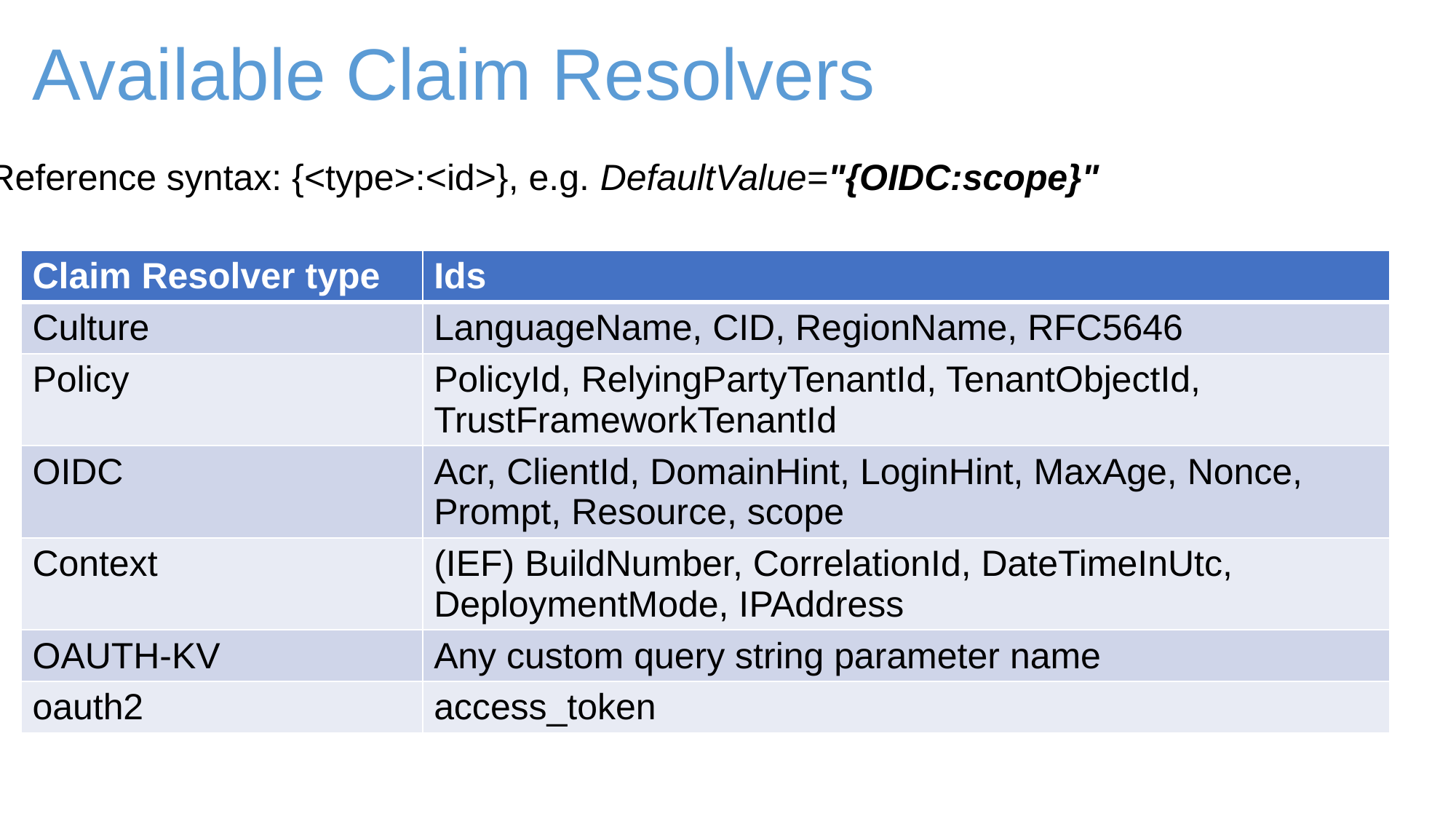

# Available Claim Resolvers
Reference syntax: {<type>:<id>}, e.g. DefaultValue="{OIDC:scope}"
| Claim Resolver type | Ids |
| --- | --- |
| Culture | LanguageName, CID, RegionName, RFC5646 |
| Policy | PolicyId, RelyingPartyTenantId, TenantObjectId, TrustFrameworkTenantId |
| OIDC | Acr, ClientId, DomainHint, LoginHint, MaxAge, Nonce, Prompt, Resource, scope |
| Context | (IEF) BuildNumber, CorrelationId, DateTimeInUtc, DeploymentMode, IPAddress |
| OAUTH-KV | Any custom query string parameter name |
| oauth2 | access\_token |